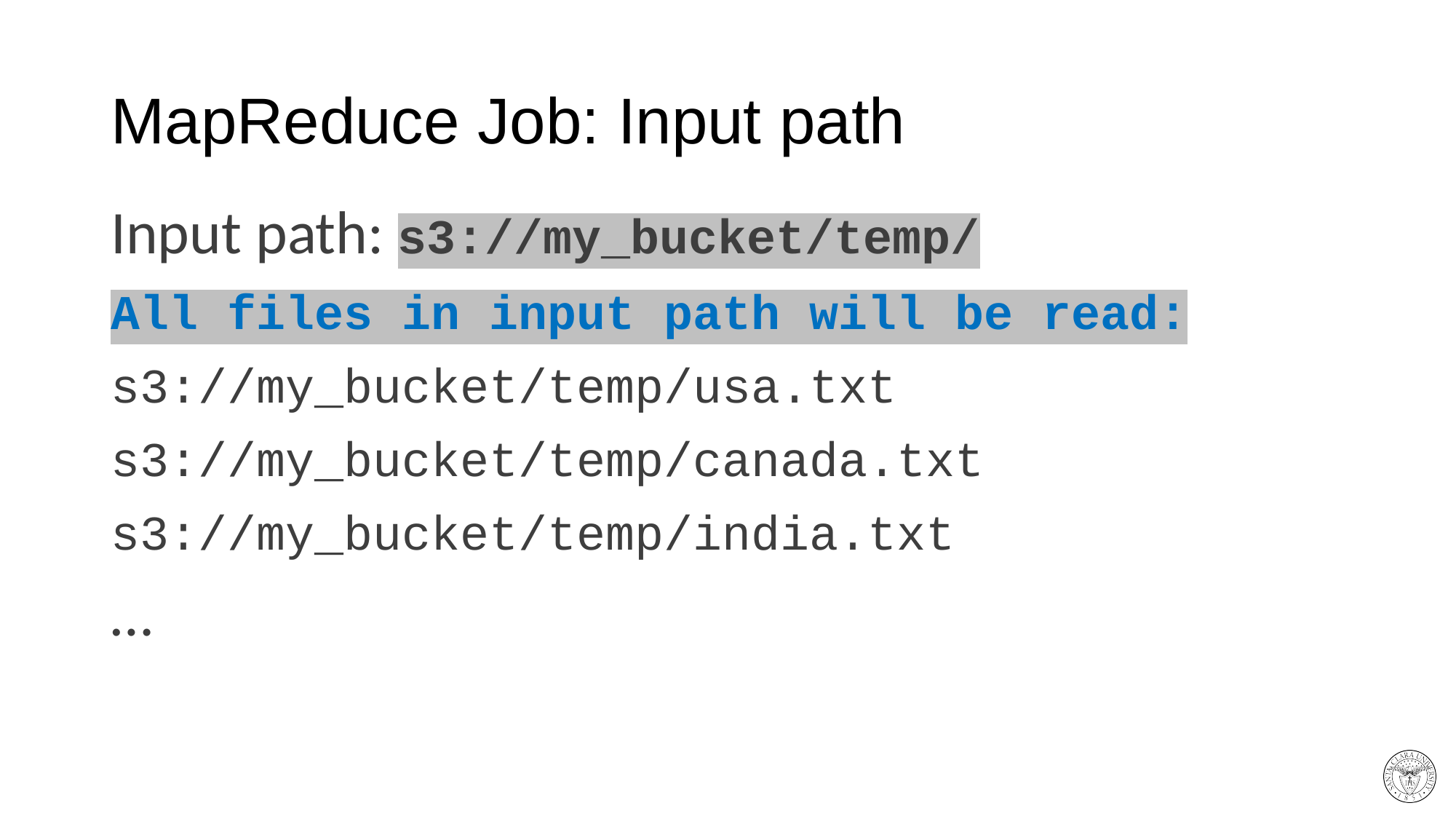

# MapReduce Job: Input path
Input path: s3://my_bucket/temp/
All files in input path will be read:
s3://my_bucket/temp/usa.txt
s3://my_bucket/temp/canada.txt
s3://my_bucket/temp/india.txt
…